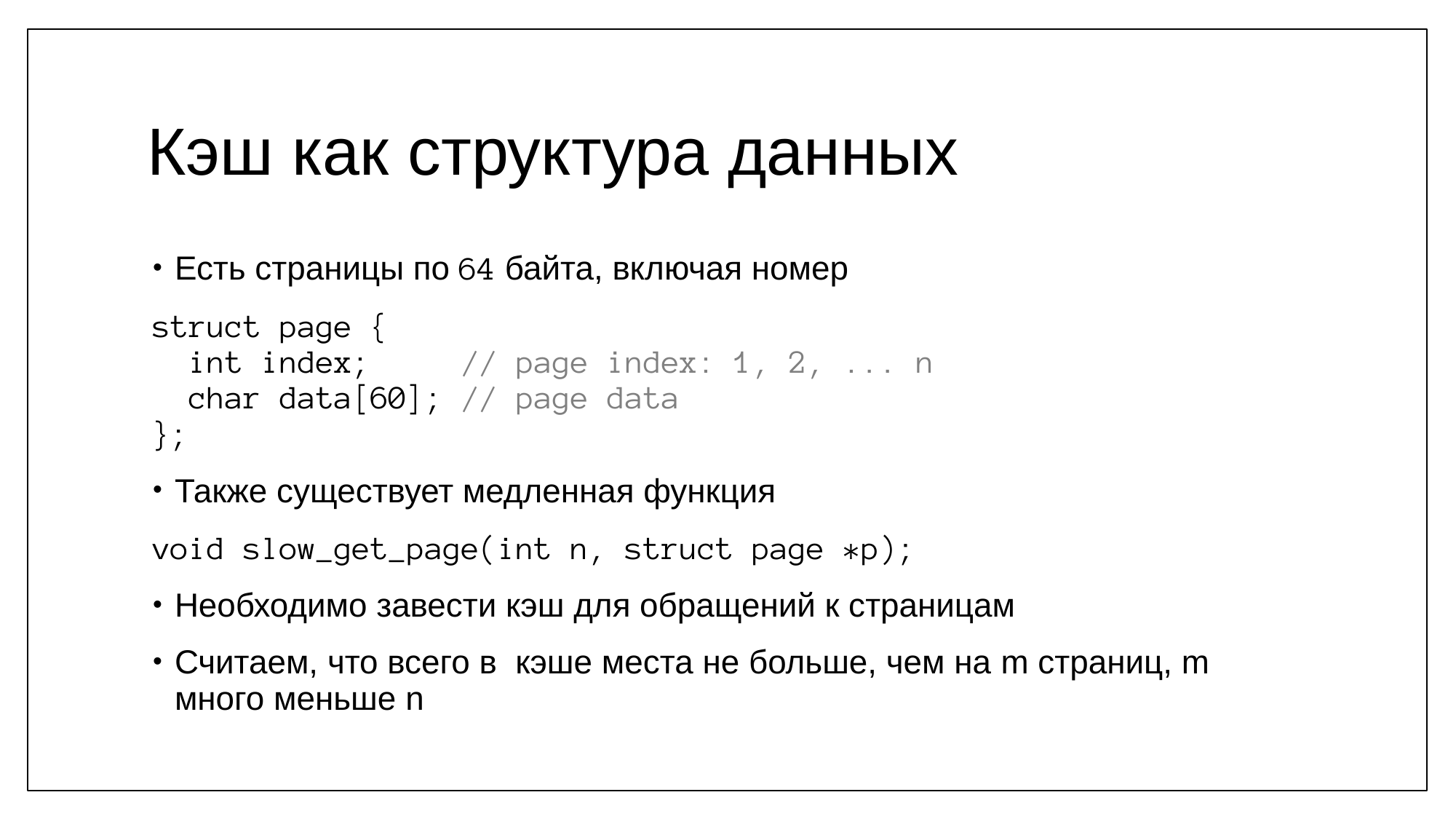

# Кэш как структура данных
Есть страницы по 64 байта, включая номер
struct page {
  int index;     // page index: 1, 2, ... n
  char data[60]; // page data
};
Также существует медленная функция
void slow_get_page(int n, struct page *p);
Необходимо завести кэш для обращений к страницам
Считаем, что всего в  кэше места не больше, чем на m страниц, m много меньше n